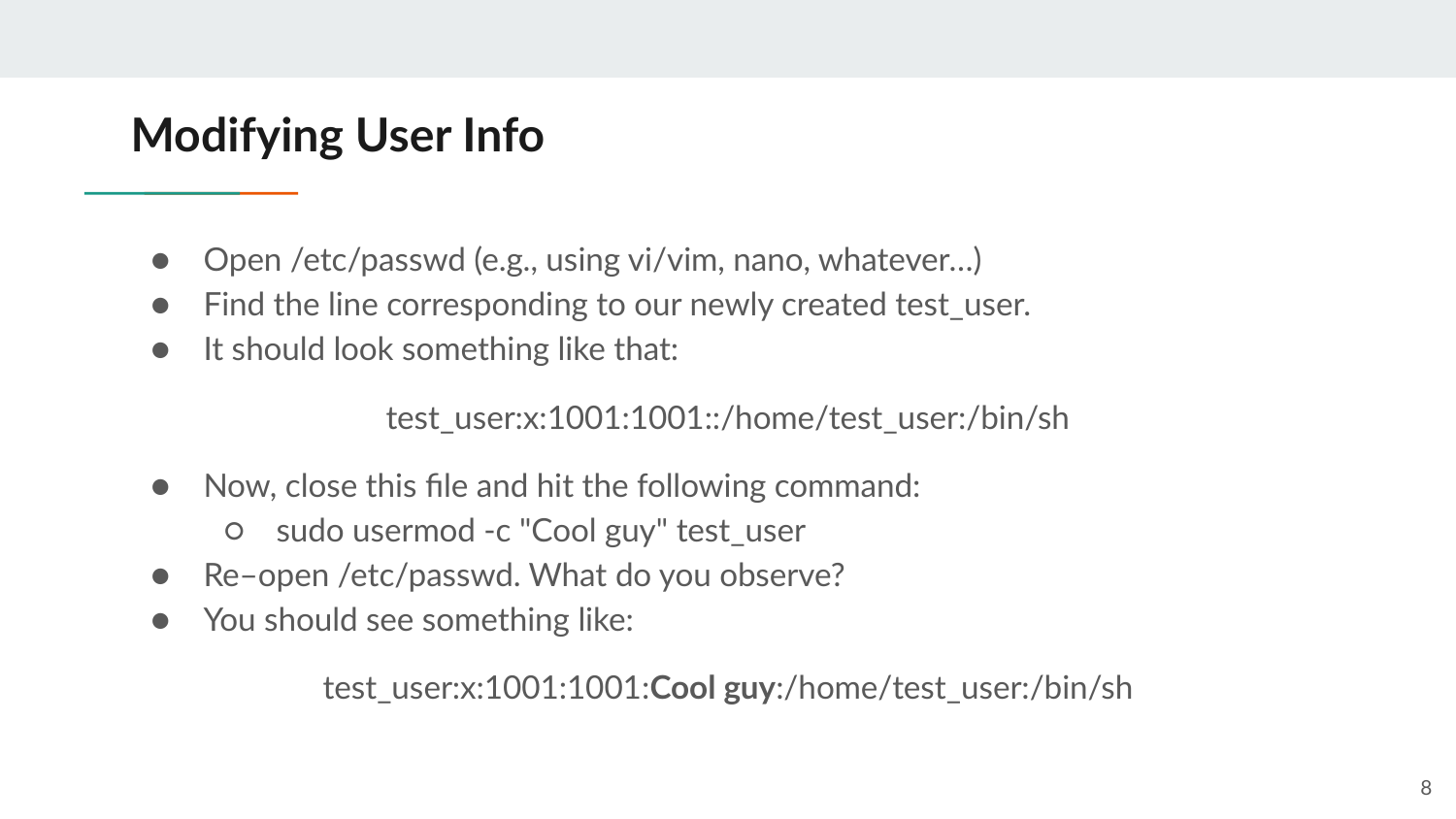

# Modifying User Info
Open /etc/passwd (e.g., using vi/vim, nano, whatever…)
Find the line corresponding to our newly created test_user.
It should look something like that:
test_user:x:1001:1001::/home/test_user:/bin/sh
Now, close this file and hit the following command:
sudo usermod -c "Cool guy" test_user
Re–open /etc/passwd. What do you observe?
You should see something like:
test_user:x:1001:1001:Cool guy:/home/test_user:/bin/sh
8